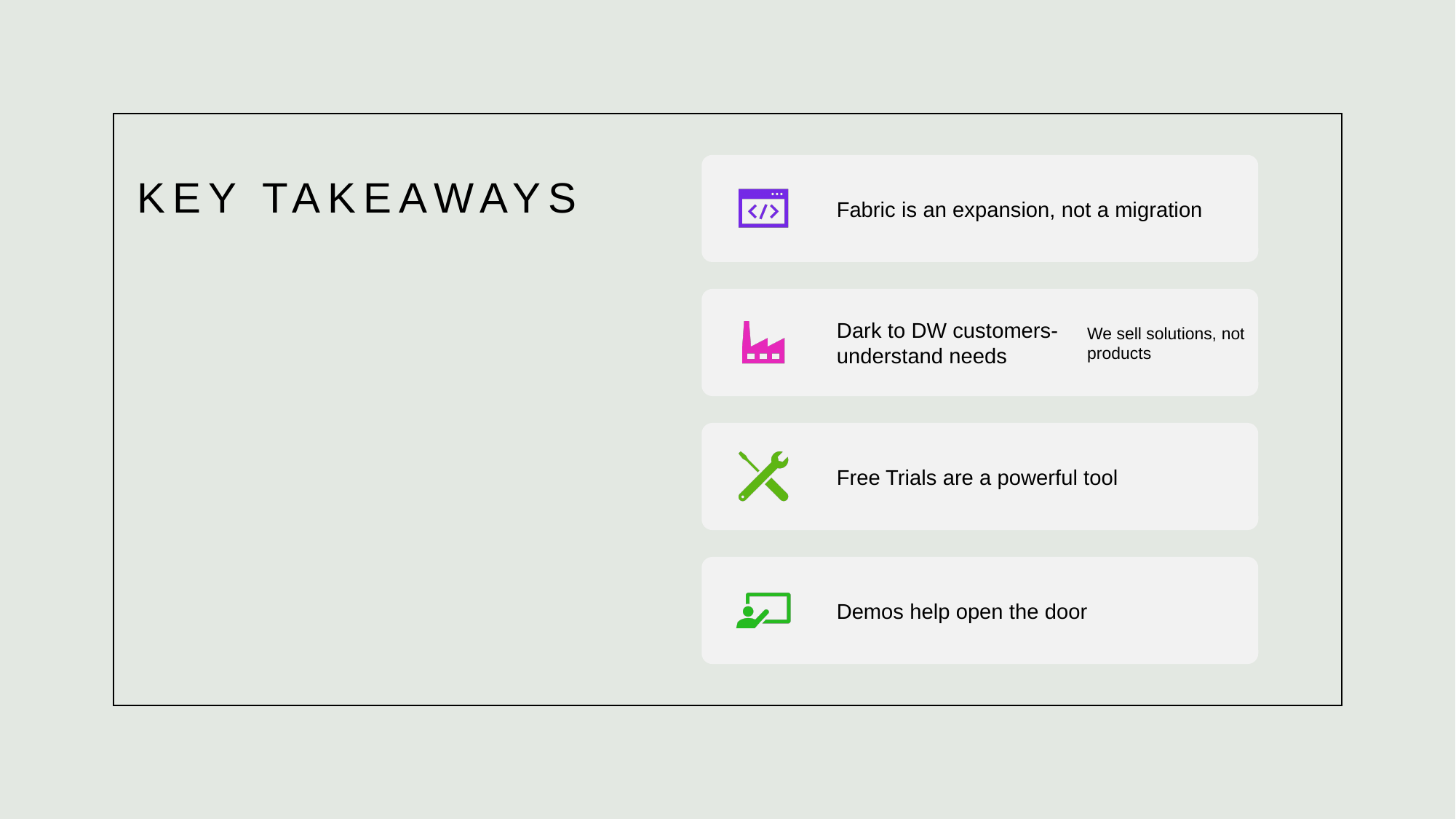

# Key Takeaways

Fabric is an expansion, not a migration
Dark to DW customers- understand needs
We sell solutions, not products
Free Trials are a powerful tool
Demos help open the door